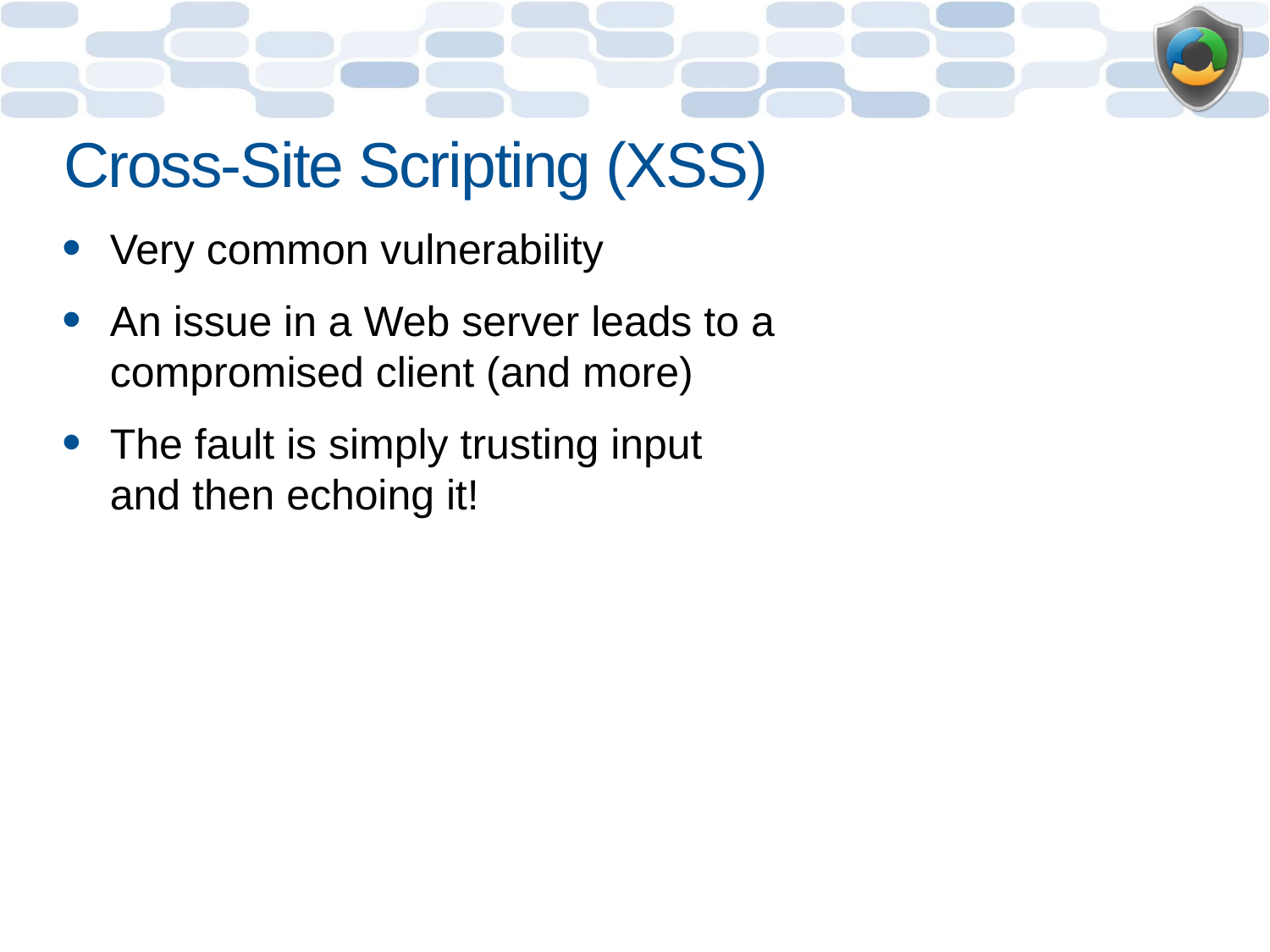

# Cross-Site Scripting (XSS)
Very common vulnerability
An issue in a Web server leads to a compromised client (and more)
The fault is simply trusting input and then echoing it!